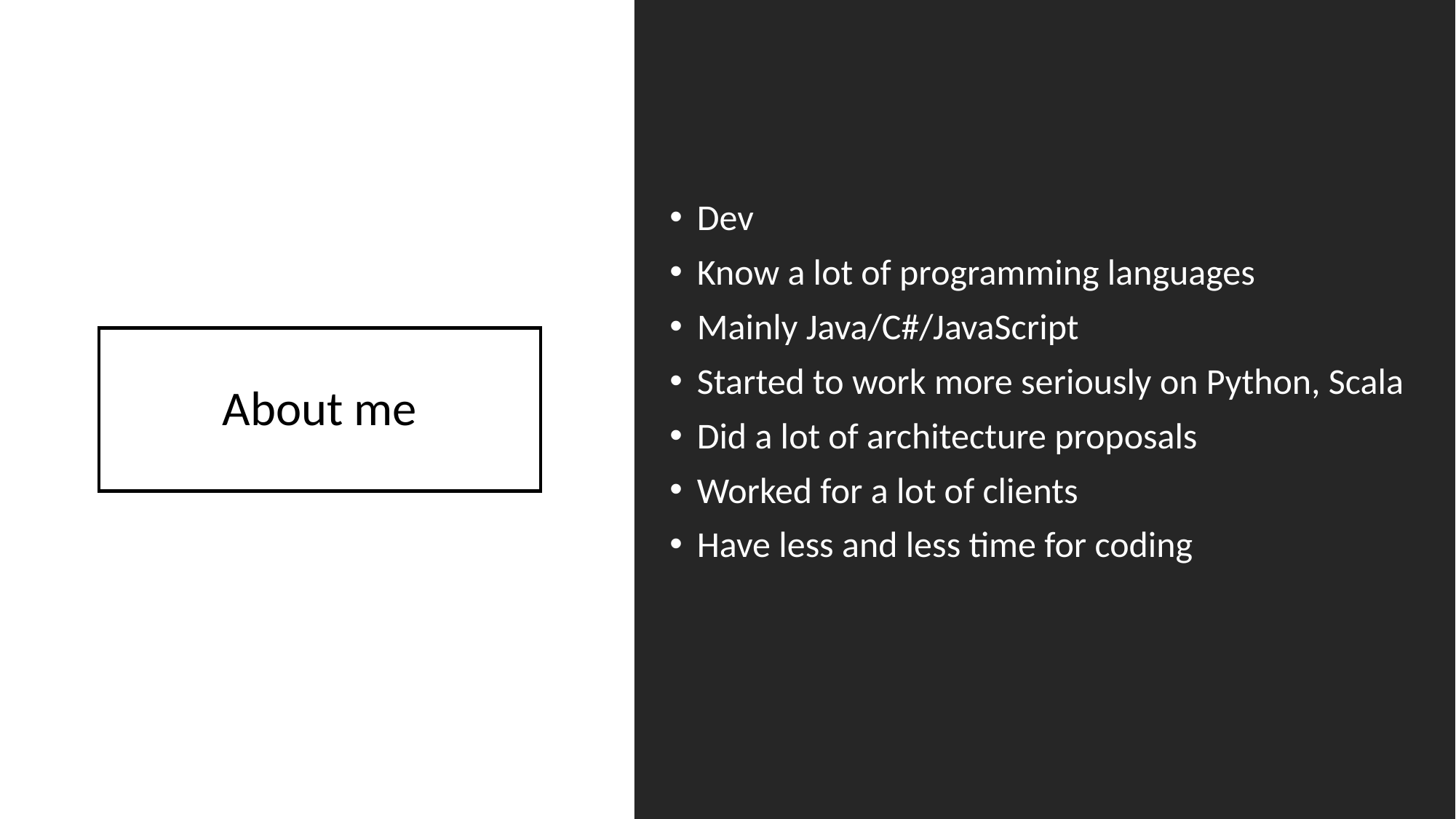

Dev
Know a lot of programming languages
Mainly Java/C#/JavaScript
Started to work more seriously on Python, Scala
Did a lot of architecture proposals
Worked for a lot of clients
Have less and less time for coding

# About me